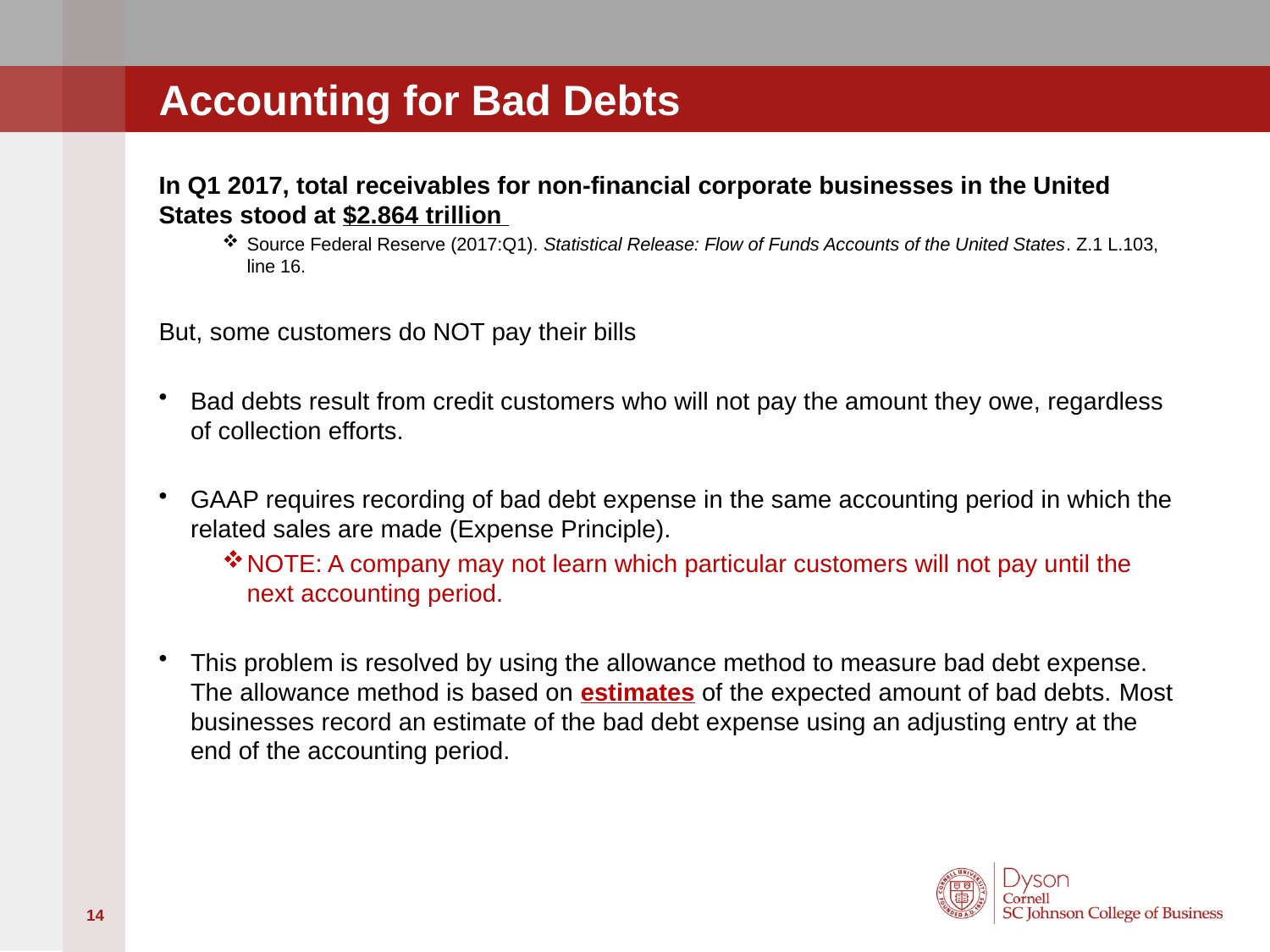

# Accounting for Bad Debts
In Q1 2017, total receivables for non-financial corporate businesses in the United States stood at $2.864 trillion
Source Federal Reserve (2017:Q1). Statistical Release: Flow of Funds Accounts of the United States. Z.1 L.103, line 16.

But, some customers do NOT pay their bills

Bad debts result from credit customers who will not pay the amount they owe, regardless of collection efforts.

GAAP requires recording of bad debt expense in the same accounting period in which the related sales are made (Expense Principle).
NOTE: A company may not learn which particular customers will not pay until the next accounting period.

This problem is resolved by using the allowance method to measure bad debt expense. The allowance method is based on estimates of the expected amount of bad debts. Most businesses record an estimate of the bad debt expense using an adjusting entry at the end of the accounting period.
14